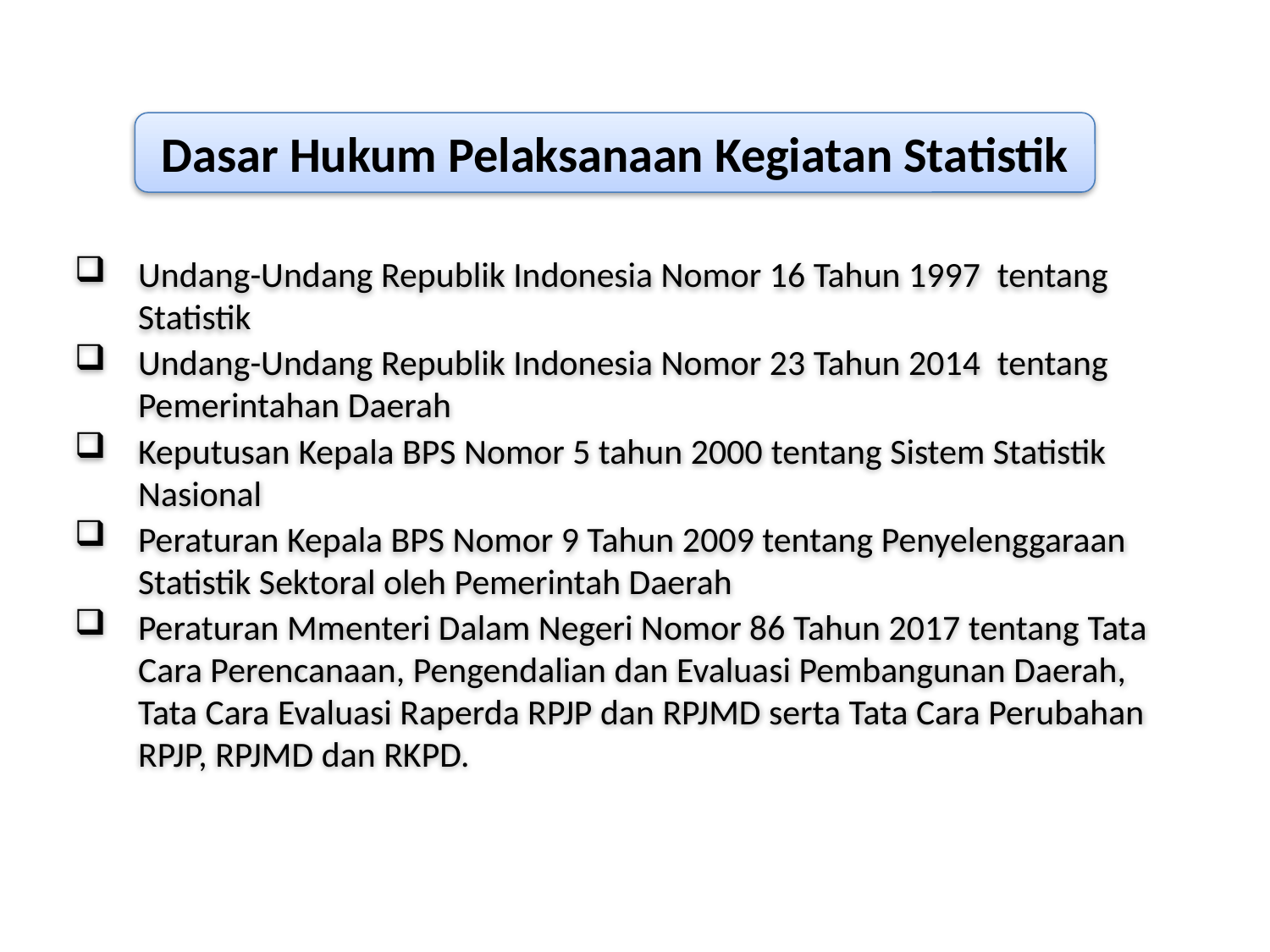

Dasar Hukum Pelaksanaan Kegiatan Statistik
Undang-Undang Republik Indonesia Nomor 16 Tahun 1997  tentang Statistik
Undang-Undang Republik Indonesia Nomor 23 Tahun 2014  tentang Pemerintahan Daerah
Keputusan Kepala BPS Nomor 5 tahun 2000 tentang Sistem Statistik Nasional
Peraturan Kepala BPS Nomor 9 Tahun 2009 tentang Penyelenggaraan Statistik Sektoral oleh Pemerintah Daerah
Peraturan Mmenteri Dalam Negeri Nomor 86 Tahun 2017 tentang Tata Cara Perencanaan, Pengendalian dan Evaluasi Pembangunan Daerah, Tata Cara Evaluasi Raperda RPJP dan RPJMD serta Tata Cara Perubahan RPJP, RPJMD dan RKPD.